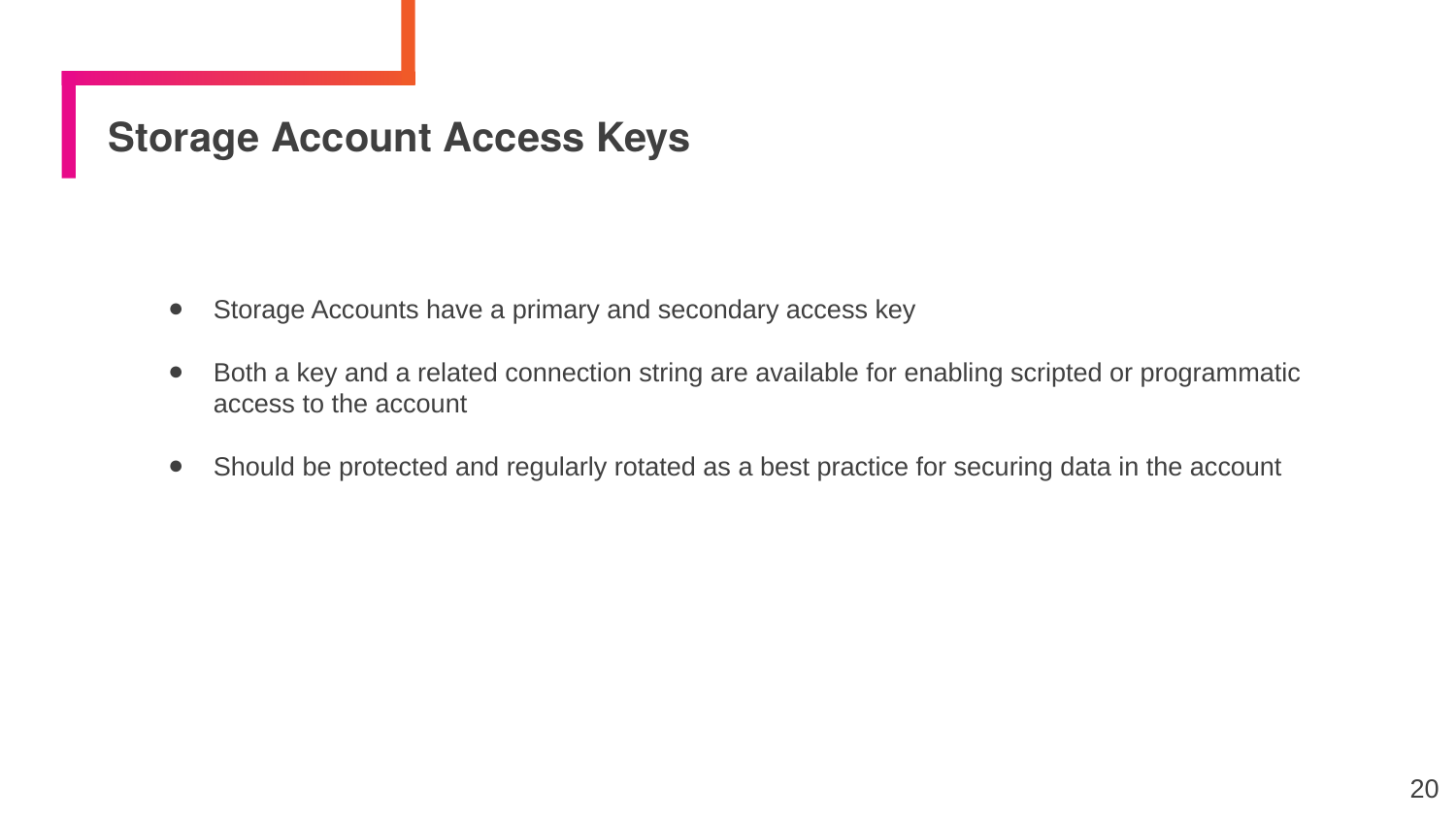

# Storage Account Access Keys
Storage Accounts have a primary and secondary access key

Both a key and a related connection string are available for enabling scripted or programmatic access to the account

Should be protected and regularly rotated as a best practice for securing data in the account
20